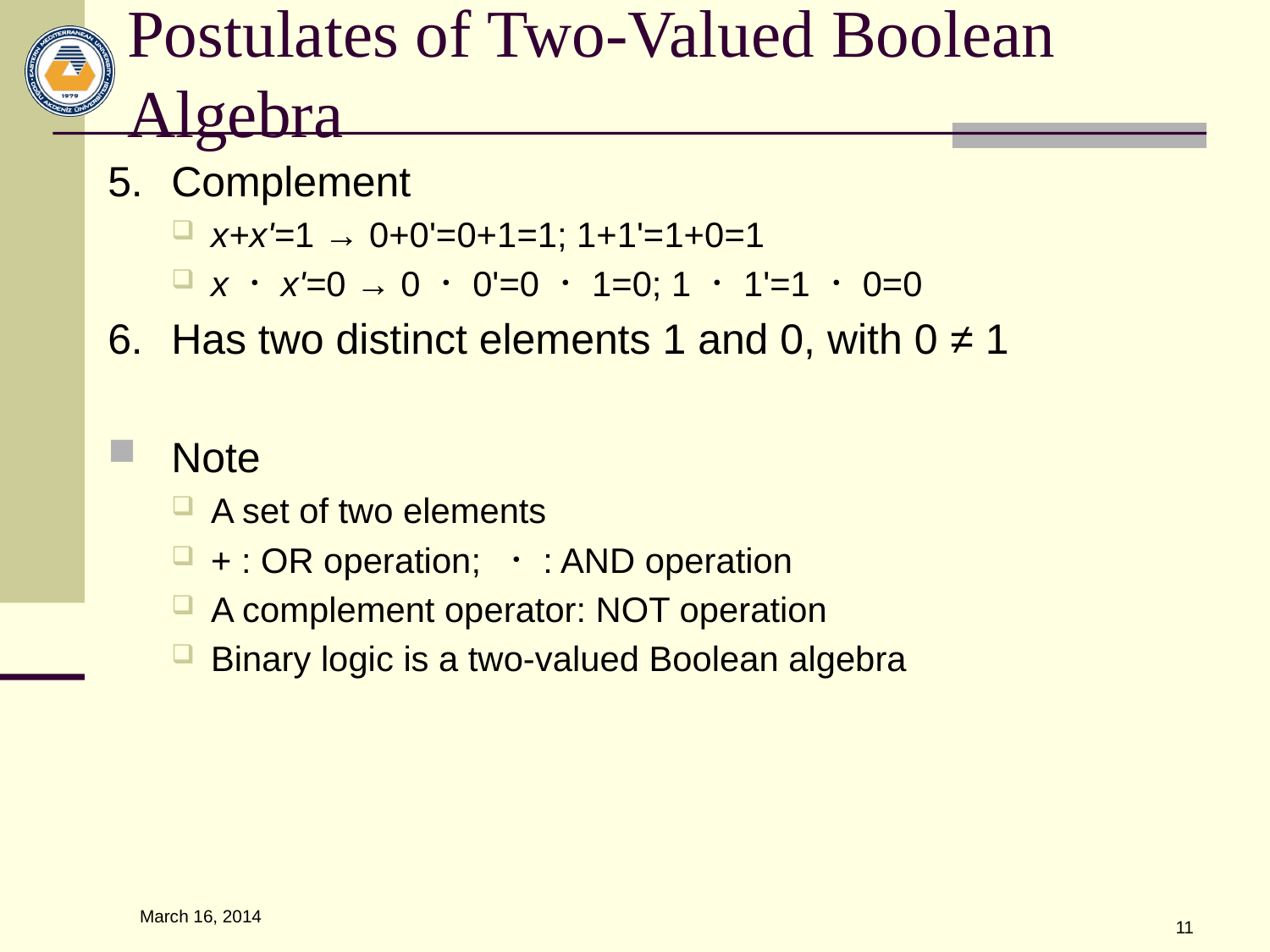

Postulates of Two-Valued Boolean Algebra
Complement
x+x'=1 → 0+0'=0+1=1; 1+1'=1+0=1
x．x'=0 → 0．0'=0．1=0; 1．1'=1．0=0
Has two distinct elements 1 and 0, with 0 ≠ 1

Note
A set of two elements
+ : OR operation; ．: AND operation
A complement operator: NOT operation
Binary logic is a two-valued Boolean algebra
March 16, 2014
11